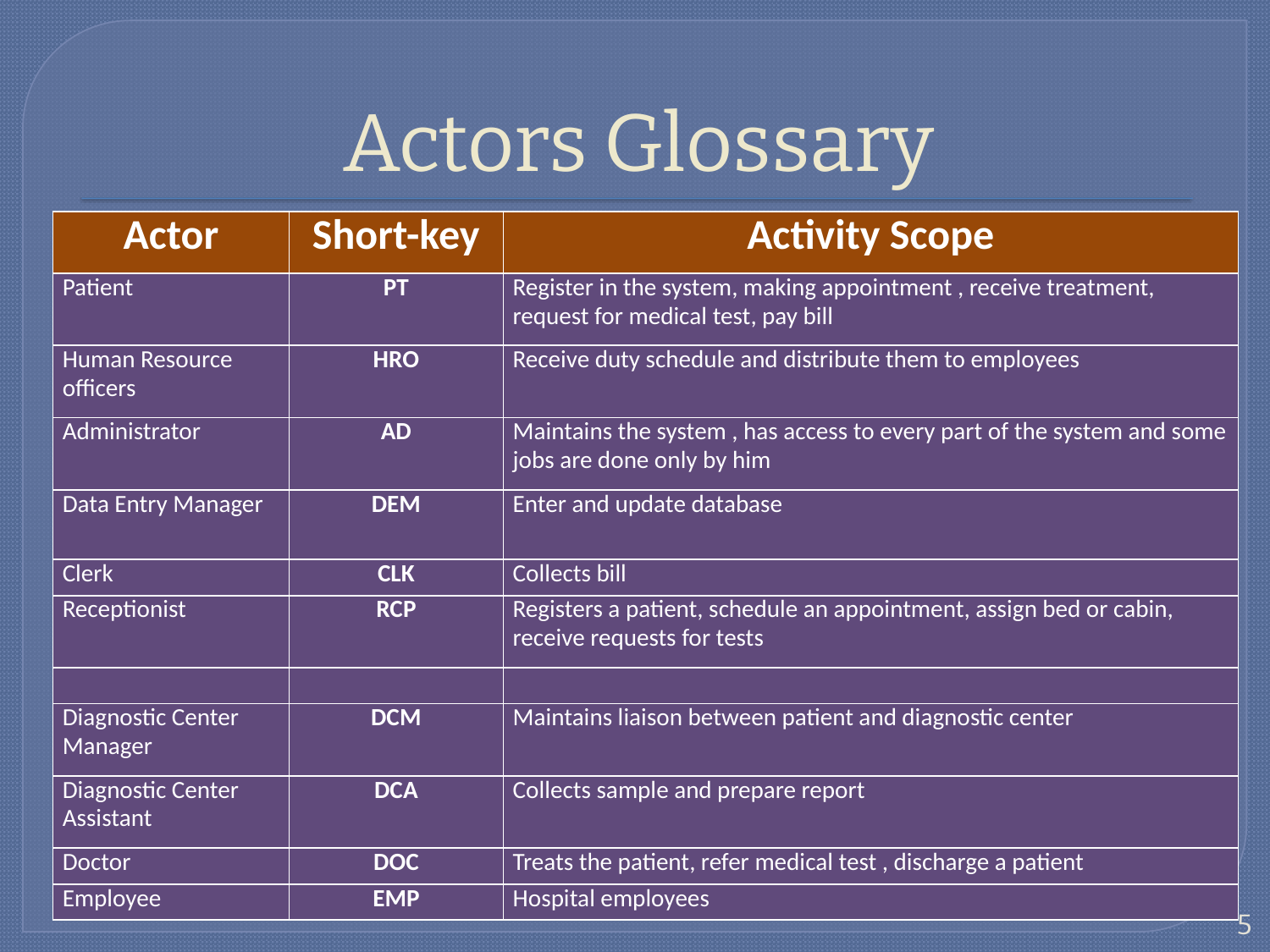

# Actors Glossary
| Actor | Short-key | Activity Scope |
| --- | --- | --- |
| Patient | PT | Register in the system, making appointment , receive treatment, request for medical test, pay bill |
| Human Resource officers | HRO | Receive duty schedule and distribute them to employees |
| Administrator | AD | Maintains the system , has access to every part of the system and some jobs are done only by him |
| Data Entry Manager | DEM | Enter and update database |
| Clerk | CLK | Collects bill |
| Receptionist | RCP | Registers a patient, schedule an appointment, assign bed or cabin, receive requests for tests |
|  |  |  |
| Diagnostic Center Manager | DCM | Maintains liaison between patient and diagnostic center |
| Diagnostic Center Assistant | DCA | Collects sample and prepare report |
| Doctor | DOC | Treats the patient, refer medical test , discharge a patient |
| Employee | EMP | Hospital employees |
5